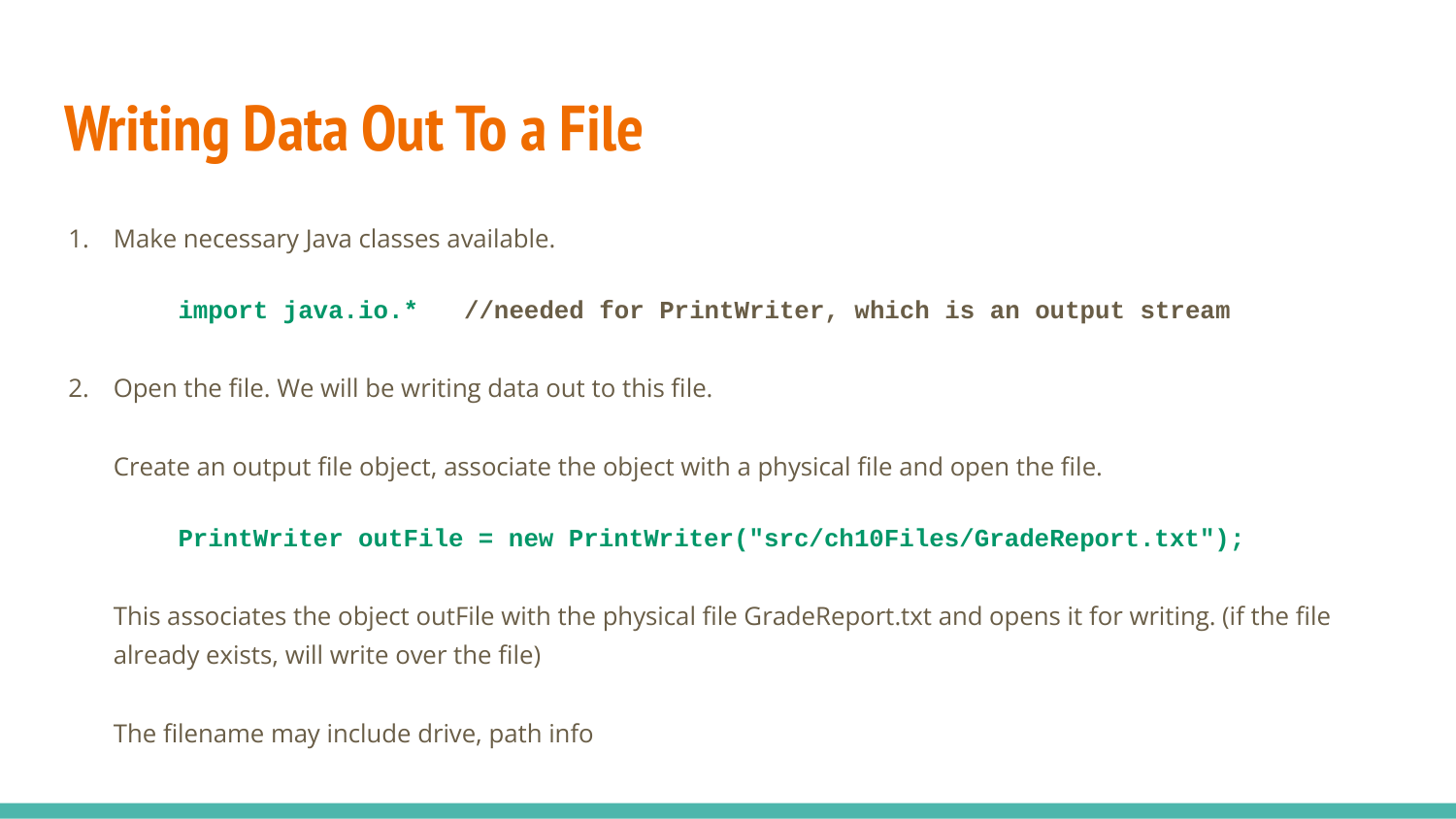

# Writing Data Out To a File
Make necessary Java classes available.

import java.io.*   //needed for PrintWriter, which is an output stream

Open the file. We will be writing data out to this file.

Create an output file object, associate the object with a physical file and open the file.

PrintWriter outFile = new PrintWriter("src/ch10Files/GradeReport.txt");

This associates the object outFile with the physical file GradeReport.txt and opens it for writing. (if the file already exists, will write over the file)

The filename may include drive, path info